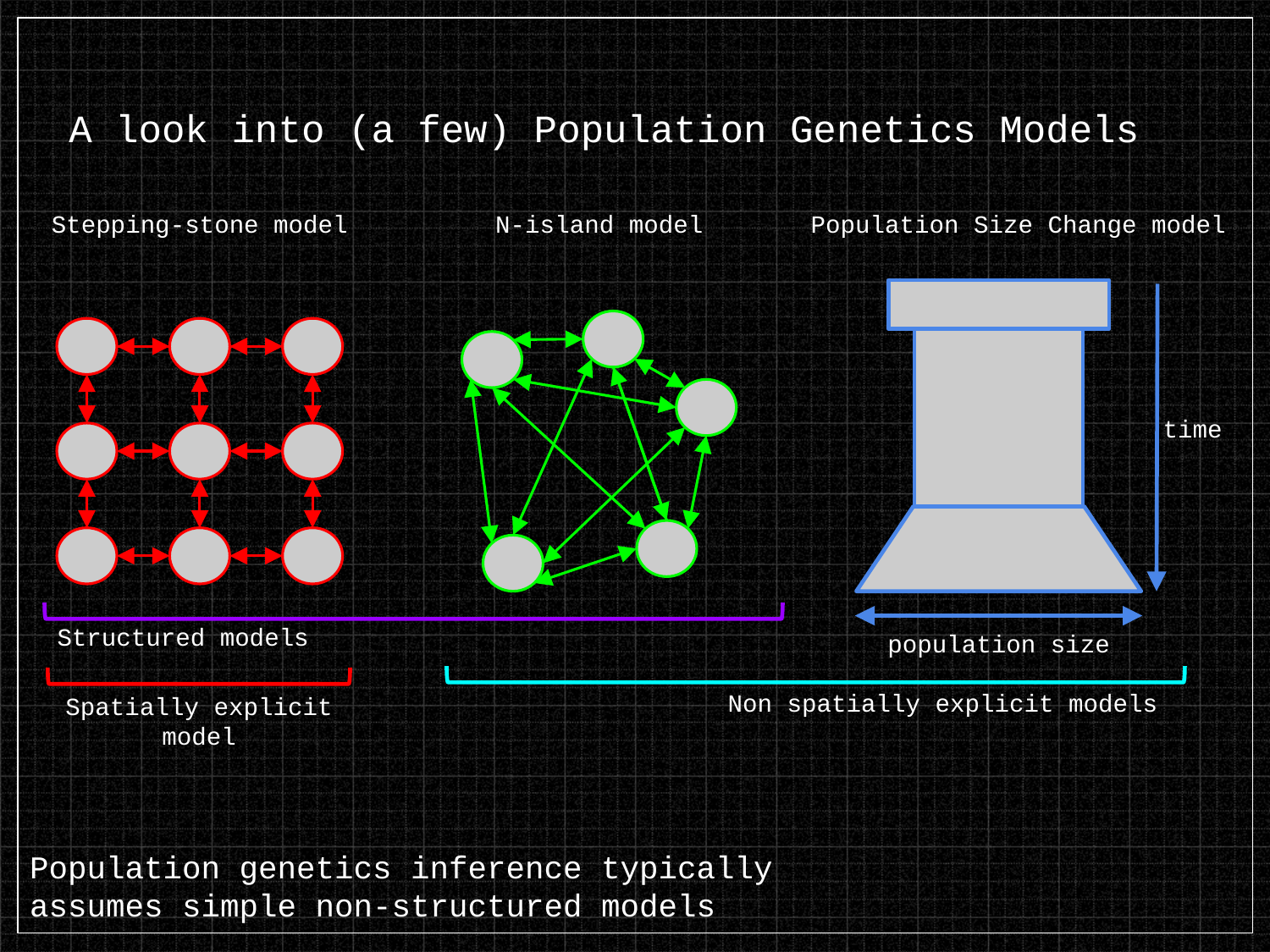

# A look into (a few) Population Genetics Models
Stepping-stone model
N-island model
Population Size Change model

time

population size

Structured models
Non spatially explicit models
Spatially explicit
model
Population genetics inference typically assumes simple non-structured models